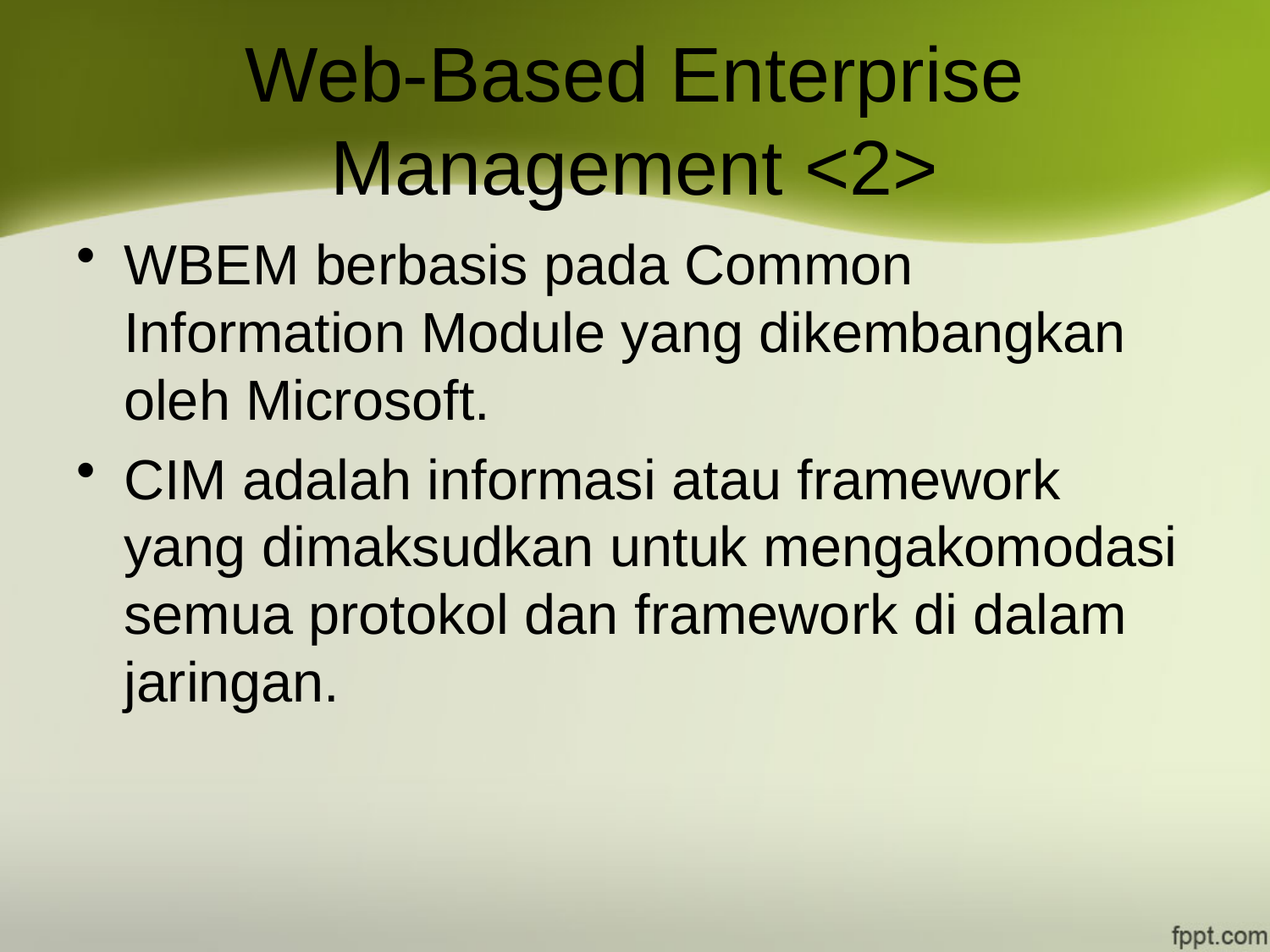

# Web-Based Enterprise Management <2>
WBEM berbasis pada Common Information Module yang dikembangkan oleh Microsoft.
CIM adalah informasi atau framework yang dimaksudkan untuk mengakomodasi semua protokol dan framework di dalam jaringan.